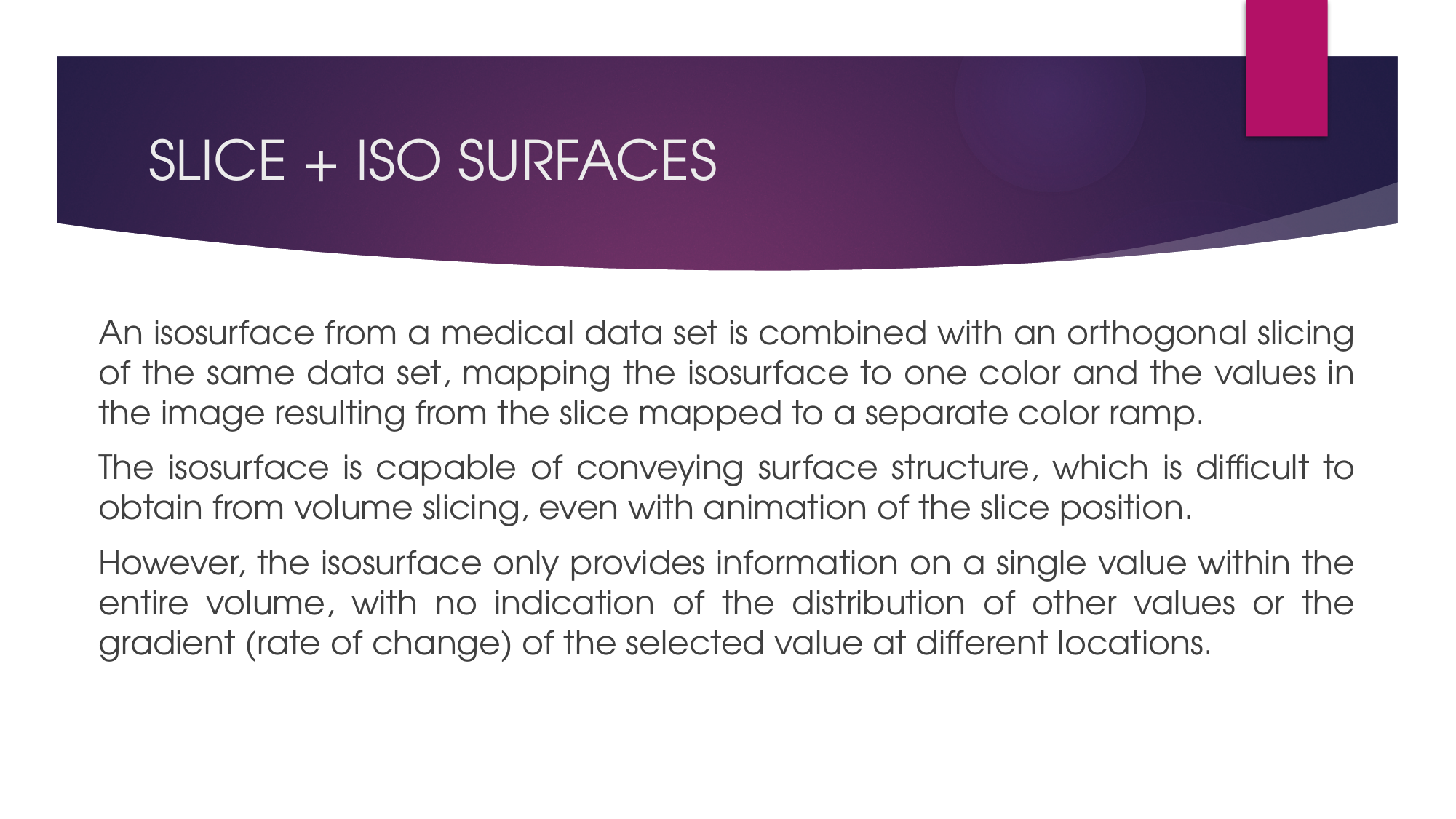

# SLICE + ISO SURFACES
An isosurface from a medical data set is combined with an orthogonal slicing of the same data set, mapping the isosurface to one color and the values in the image resulting from the slice mapped to a separate color ramp.
The isosurface is capable of conveying surface structure, which is difficult to obtain from volume slicing, even with animation of the slice position.
However, the isosurface only provides information on a single value within the entire volume, with no indication of the distribution of other values or the gradient (rate of change) of the selected value at different locations.